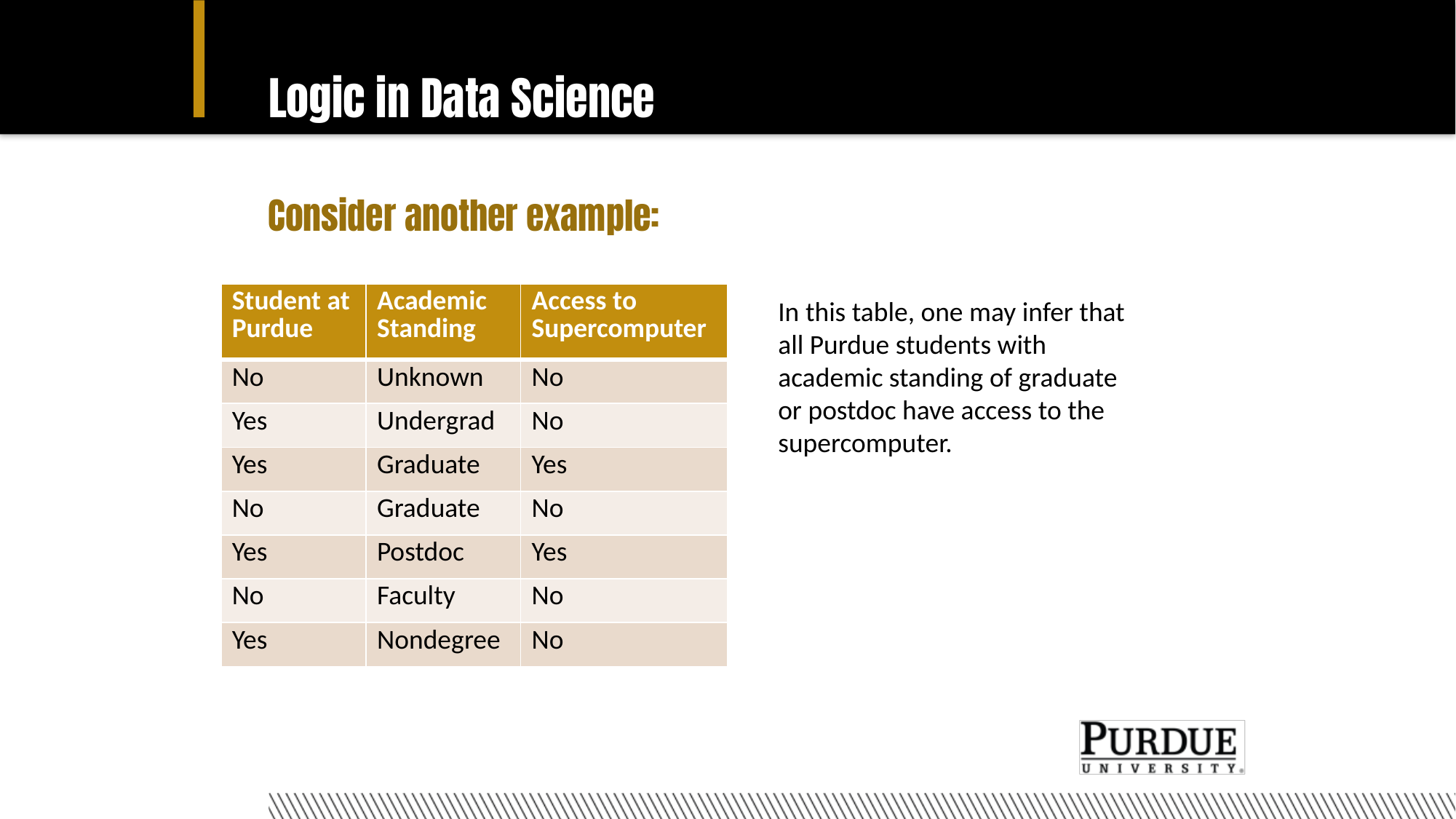

# Logic in Data Science
Consider another example:
| Student at Purdue | Academic Standing | Access to Supercomputer |
| --- | --- | --- |
| No | Unknown | No |
| Yes | Undergrad | No |
| Yes | Graduate | Yes |
| No | Graduate | No |
| Yes | Postdoc | Yes |
| No | Faculty | No |
| Yes | Nondegree | No |
In this table, one may infer that all Purdue students with academic standing of graduate or postdoc have access to the supercomputer.